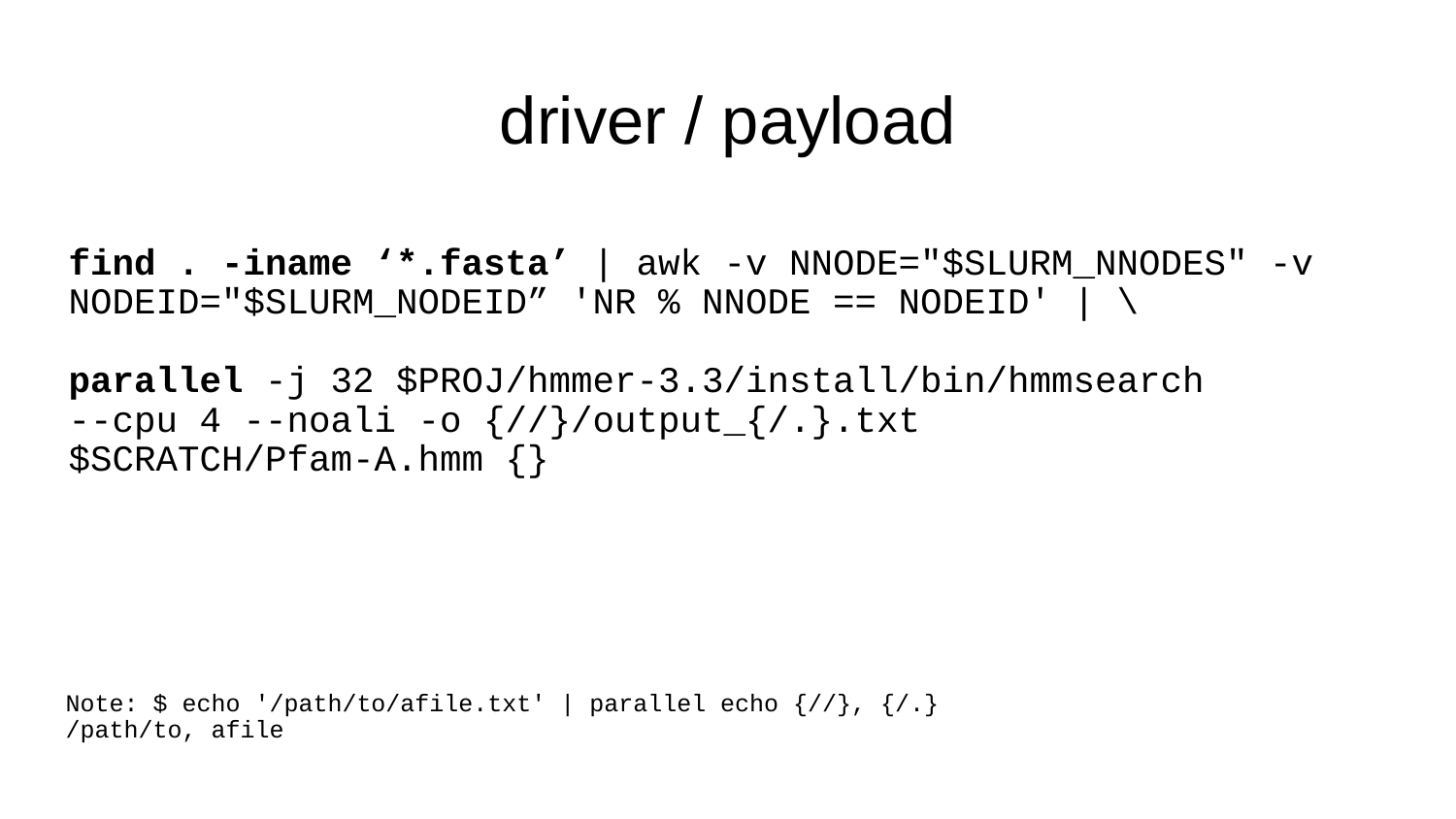

# driver / payload
find . -iname ‘*.fasta’ | awk -v NNODE="$SLURM_NNODES" -v NODEID="$SLURM_NODEID” 'NR % NNODE == NODEID' | \
parallel -j 32 $PROJ/hmmer-3.3/install/bin/hmmsearch
--cpu 4 --noali -o {//}/output_{/.}.txt
$SCRATCH/Pfam-A.hmm {}
Note: $ echo '/path/to/afile.txt' | parallel echo {//}, {/.}
/path/to, afile